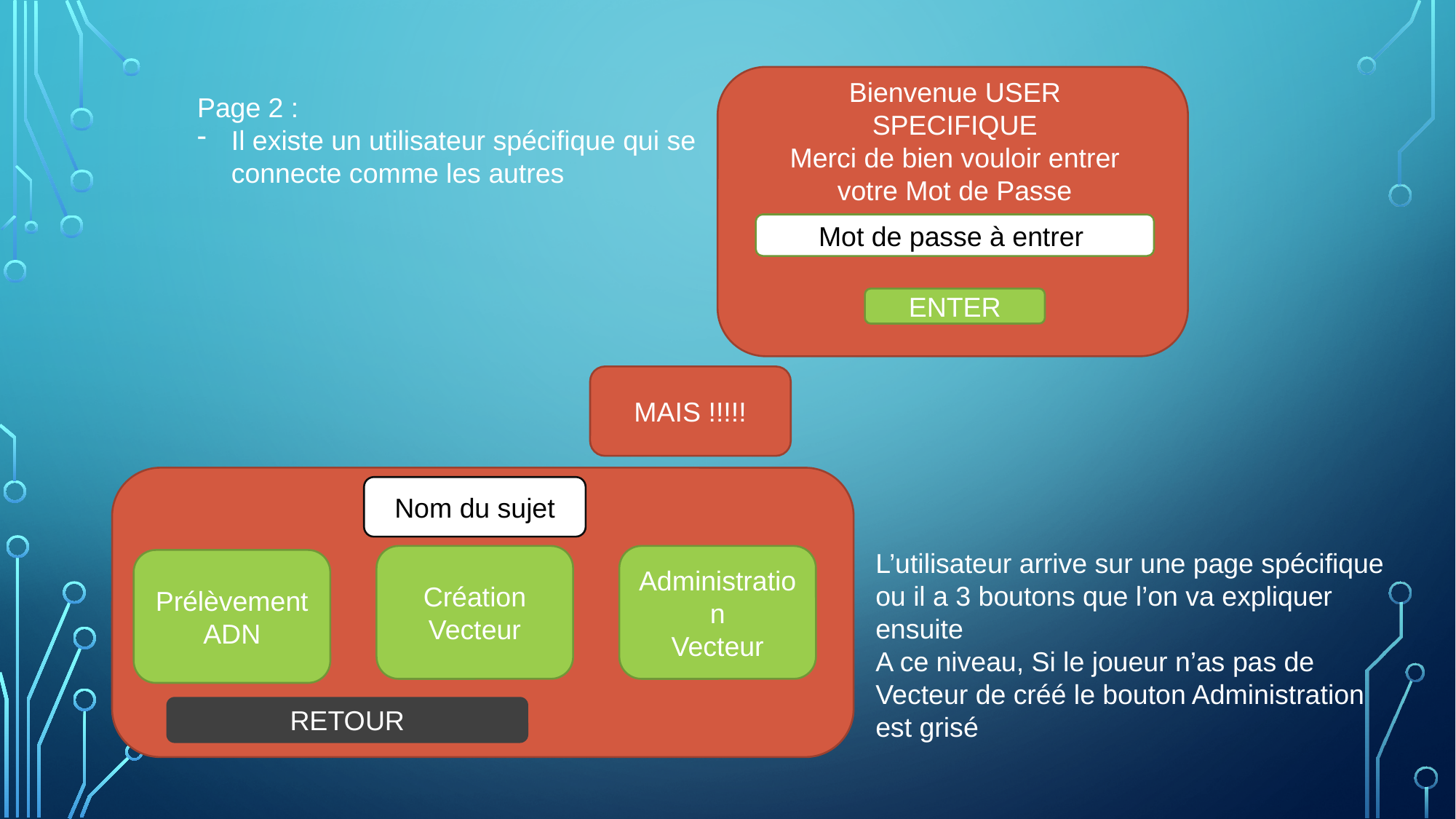

Page 2 :
Il existe un utilisateur spécifique qui se connecte comme les autres
Bienvenue USER SPECIFIQUE
Merci de bien vouloir entrer votre Mot de Passe
Mot de passe à entrer
ENTER
MAIS !!!!!

Nom du sujet
L’utilisateur arrive sur une page spécifique ou il a 3 boutons que l’on va expliquer ensuite
A ce niveau, Si le joueur n’as pas de Vecteur de créé le bouton Administration est grisé
Création
Vecteur
Administration
Vecteur
Prélèvement
ADN
RETOUR